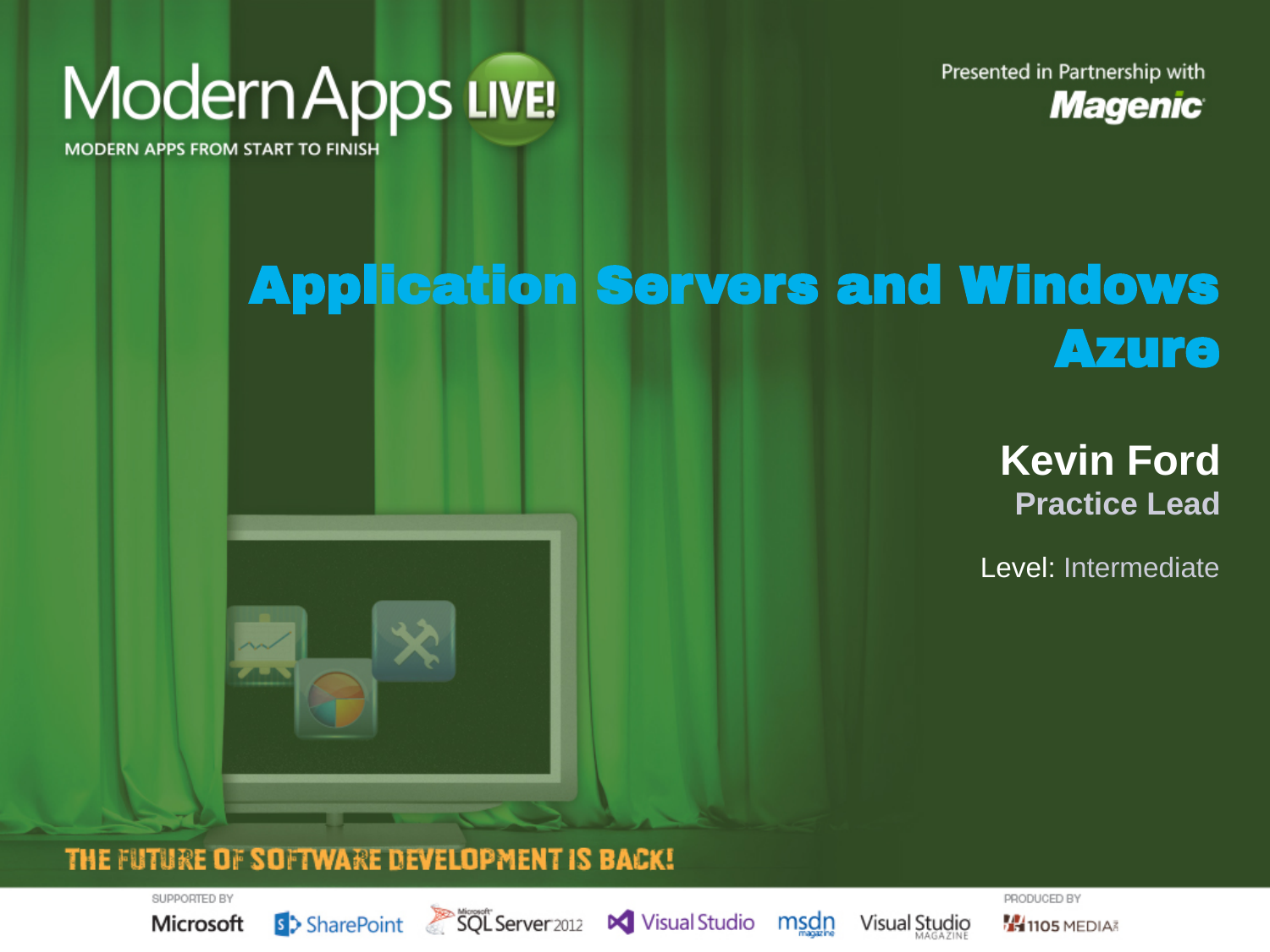

Application Servers and Windows Azure
Kevin Ford
Practice Lead

Level: Intermediate